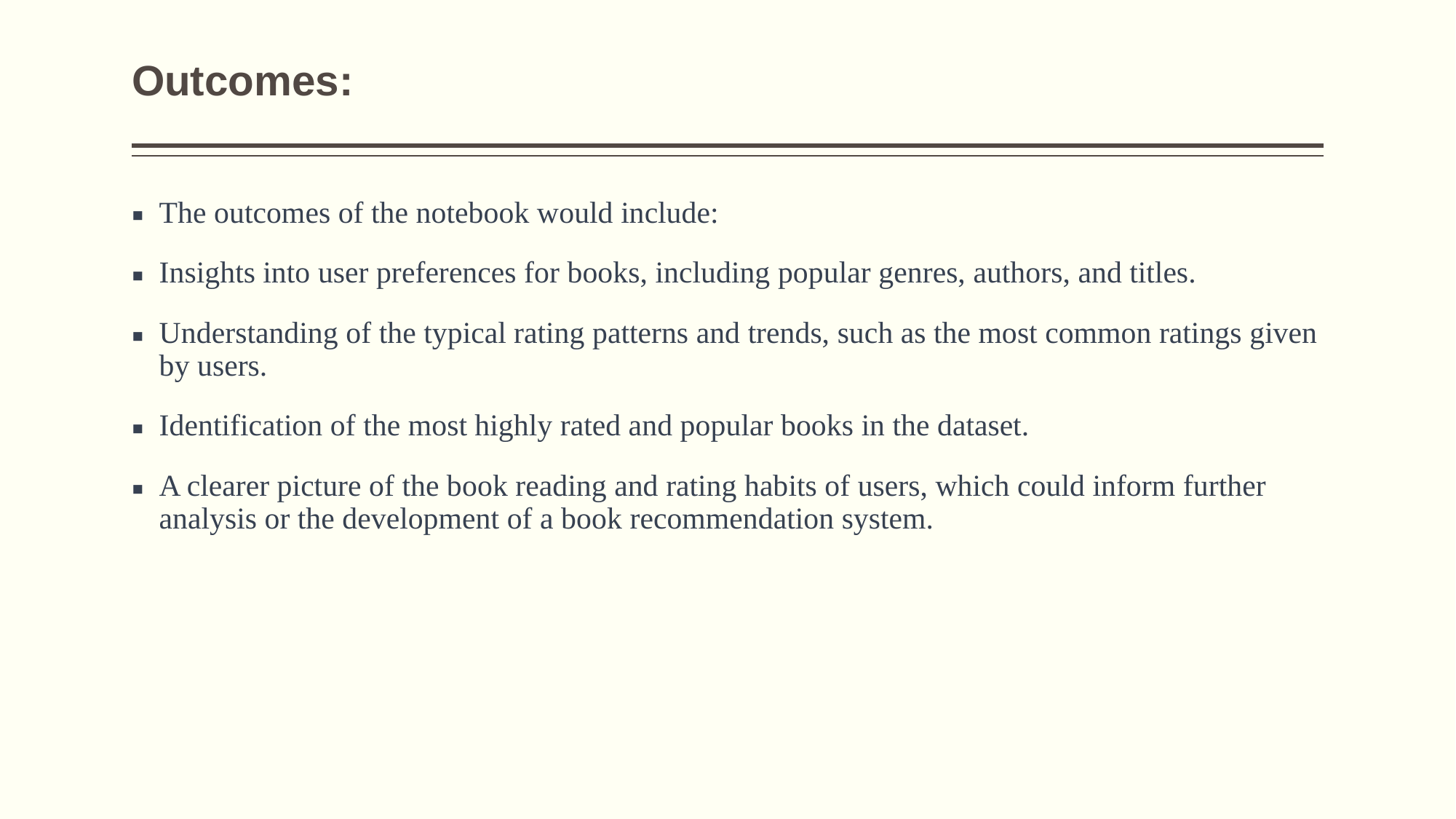

# Outcomes:
The outcomes of the notebook would include:
Insights into user preferences for books, including popular genres, authors, and titles.
Understanding of the typical rating patterns and trends, such as the most common ratings given by users.
Identification of the most highly rated and popular books in the dataset.
A clearer picture of the book reading and rating habits of users, which could inform further analysis or the development of a book recommendation system.